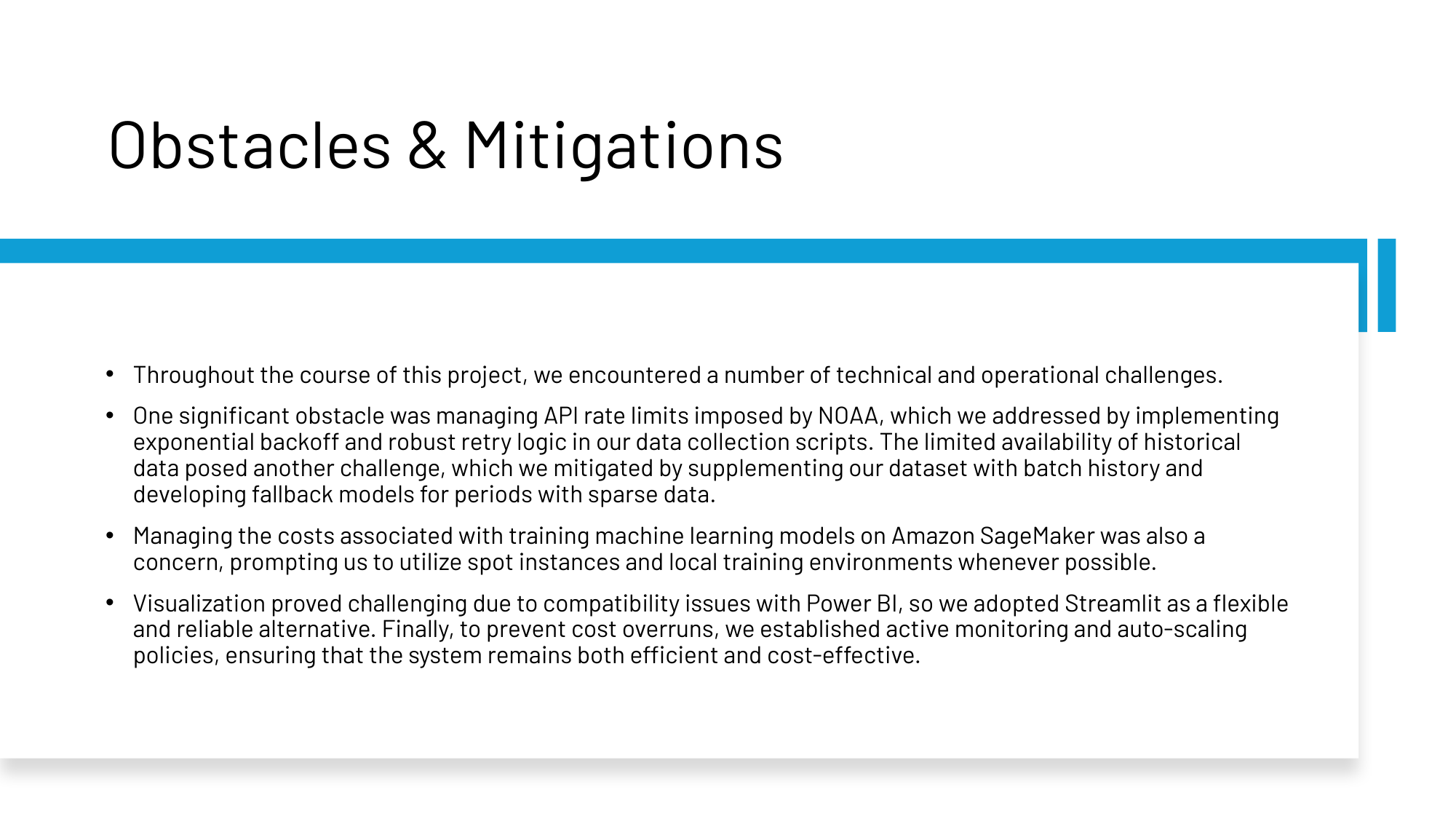

# Obstacles & Mitigations

Throughout the course of this project, we encountered a number of technical and operational challenges.
One significant obstacle was managing API rate limits imposed by NOAA, which we addressed by implementing exponential backoff and robust retry logic in our data collection scripts. The limited availability of historical data posed another challenge, which we mitigated by supplementing our dataset with batch history and developing fallback models for periods with sparse data.
Managing the costs associated with training machine learning models on Amazon SageMaker was also a concern, prompting us to utilize spot instances and local training environments whenever possible.
Visualization proved challenging due to compatibility issues with Power BI, so we adopted Streamlit as a flexible and reliable alternative. Finally, to prevent cost overruns, we established active monitoring and auto-scaling policies, ensuring that the system remains both efficient and cost-effective.